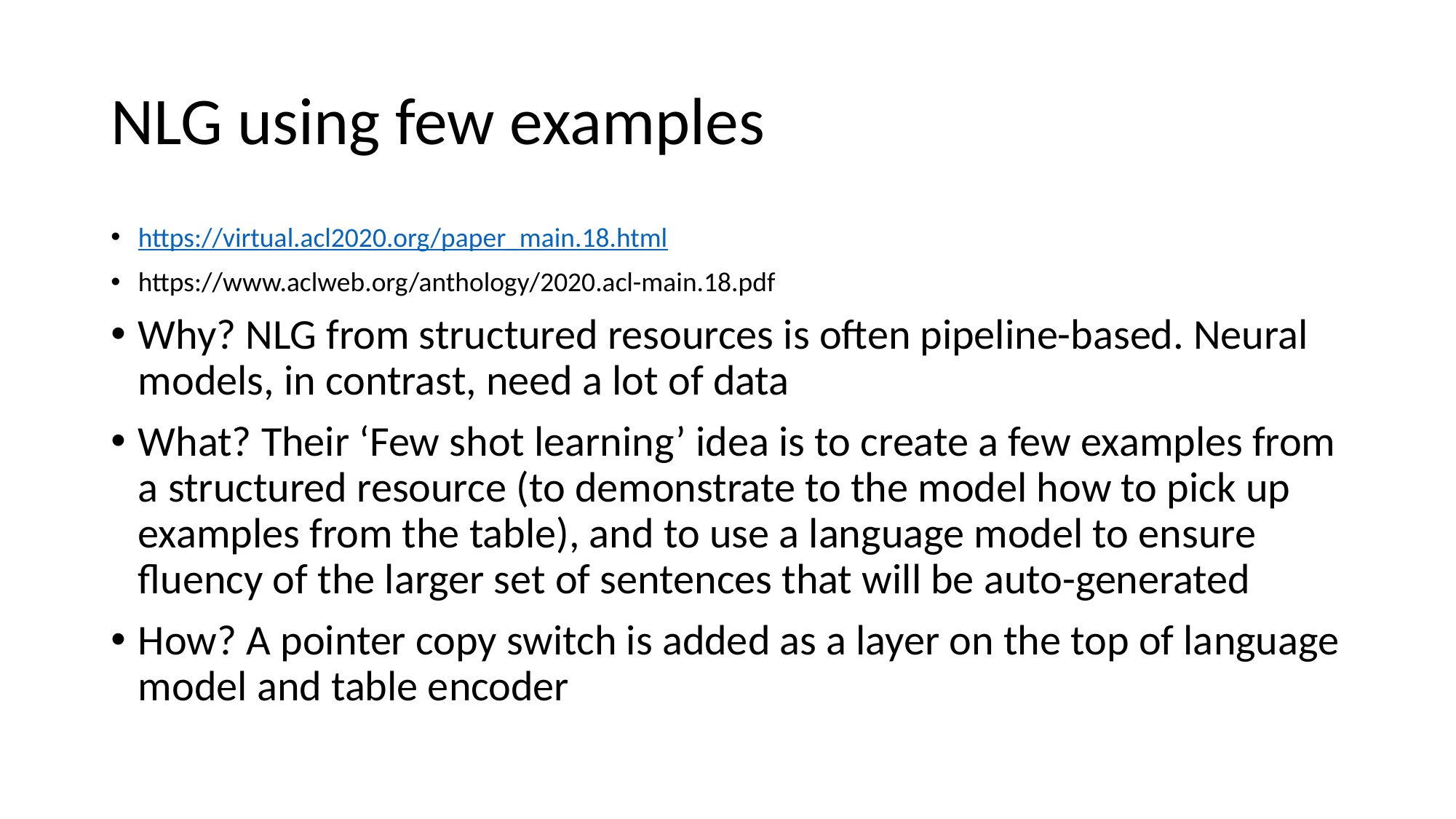

# NLG using few examples
https://virtual.acl2020.org/paper_main.18.html
https://www.aclweb.org/anthology/2020.acl-main.18.pdf
Why? NLG from structured resources is often pipeline-based. Neural models, in contrast, need a lot of data
What? Their ‘Few shot learning’ idea is to create a few examples from a structured resource (to demonstrate to the model how to pick up examples from the table), and to use a language model to ensure fluency of the larger set of sentences that will be auto-generated
How? A pointer copy switch is added as a layer on the top of language model and table encoder